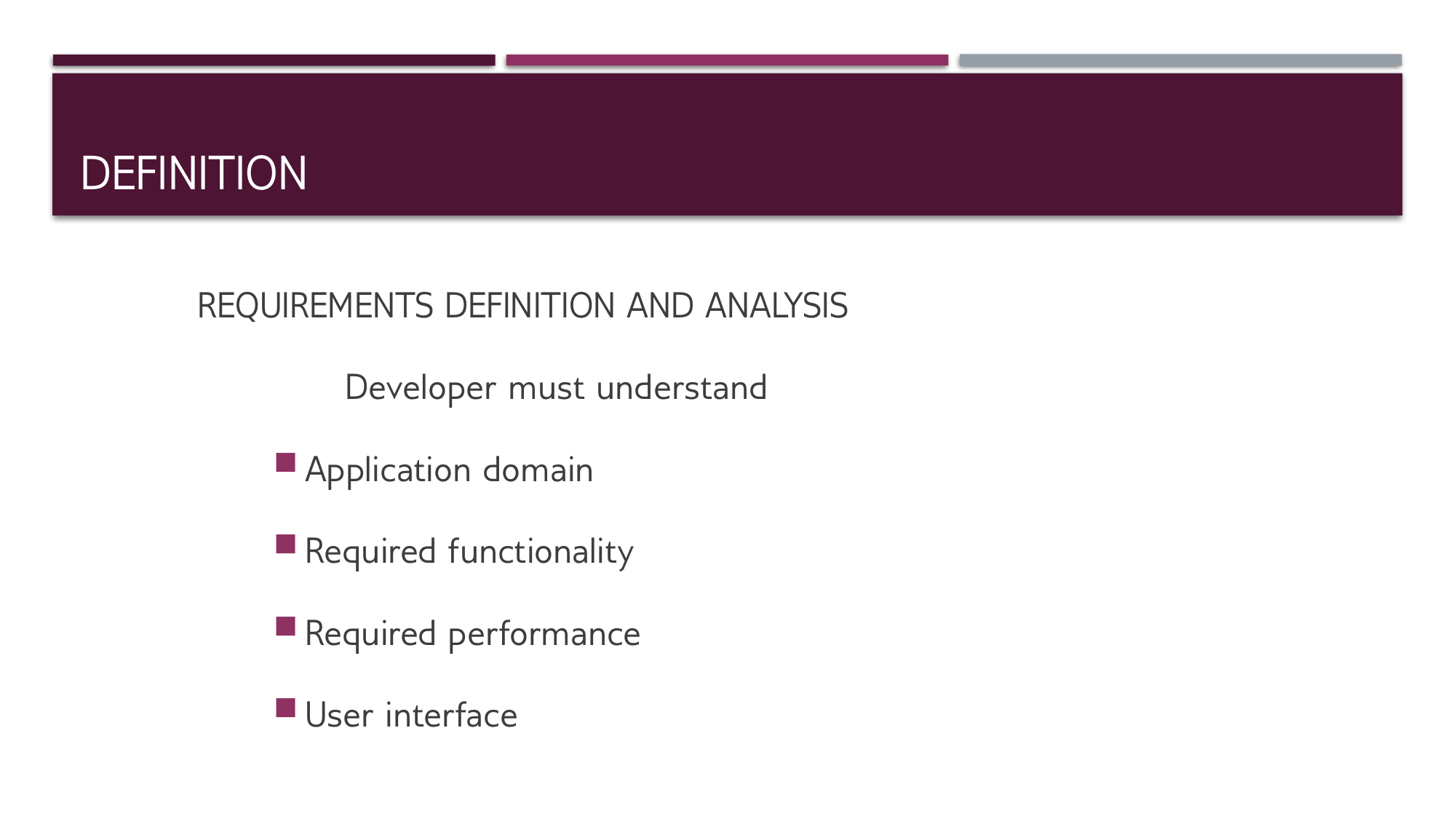

# Definition
REQUIREMENTS DEFINITION AND ANALYSIS
	Developer must understand
Application domain
Required functionality
Required performance
User interface